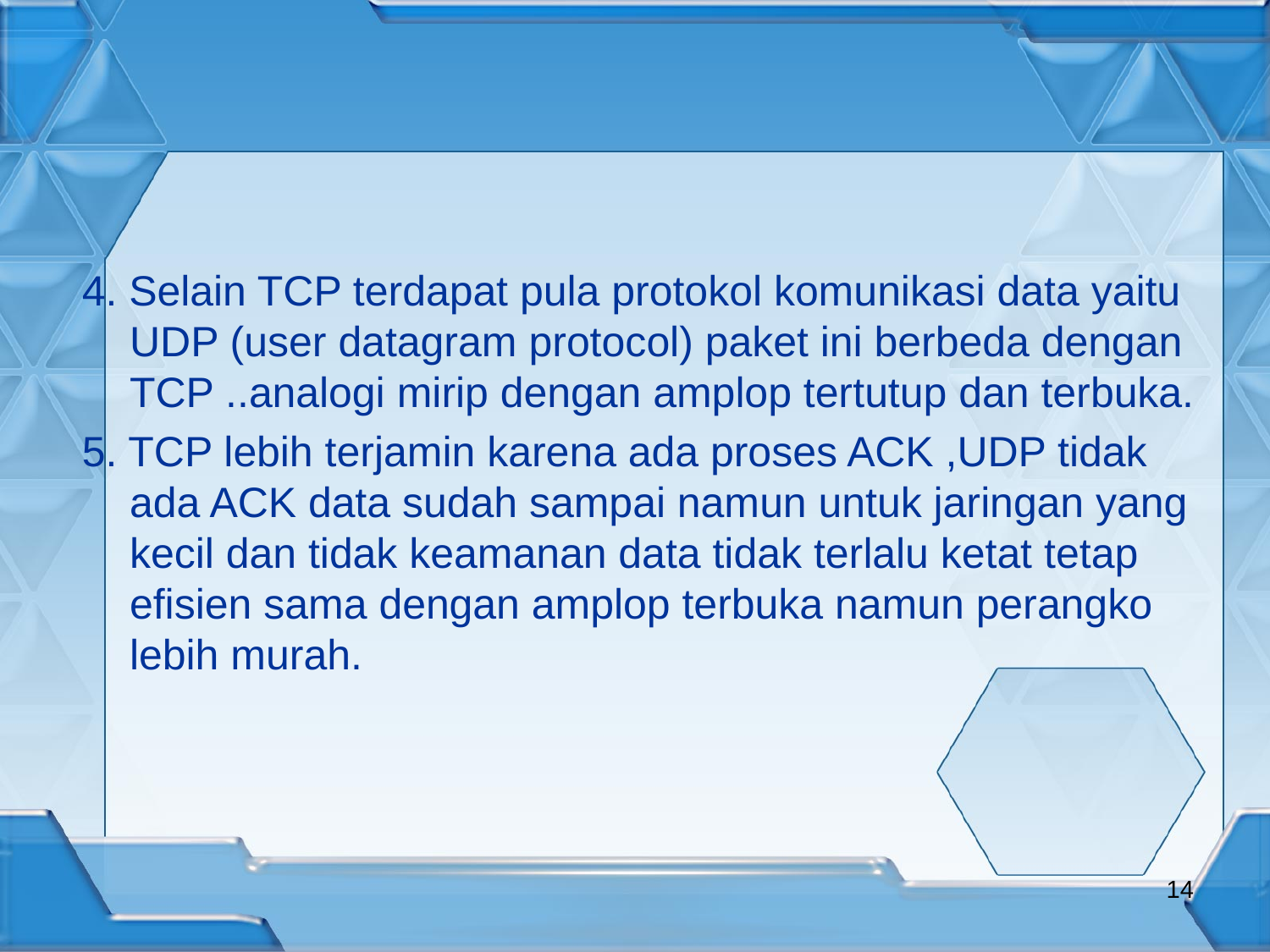

4. Selain TCP terdapat pula protokol komunikasi data yaitu UDP (user datagram protocol) paket ini berbeda dengan TCP ..analogi mirip dengan amplop tertutup dan terbuka.
5. TCP lebih terjamin karena ada proses ACK ,UDP tidak ada ACK data sudah sampai namun untuk jaringan yang kecil dan tidak keamanan data tidak terlalu ketat tetap efisien sama dengan amplop terbuka namun perangko lebih murah.
14